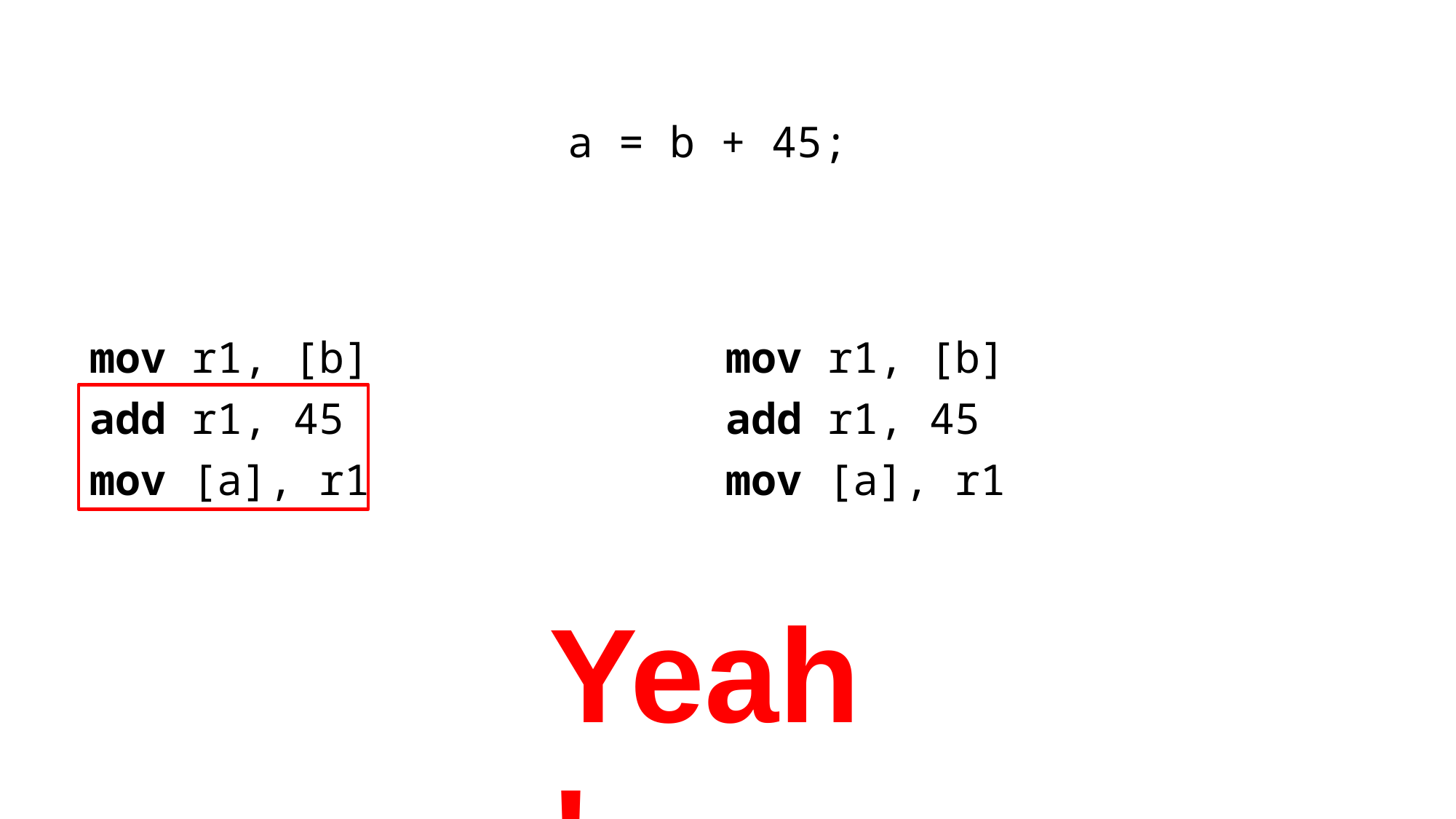

a = b + 45;
mov r1, [b]
add r1, 45
mov [a], r1

mov r1, [b]
add r1, 45
mov [a], r1

Yeah!